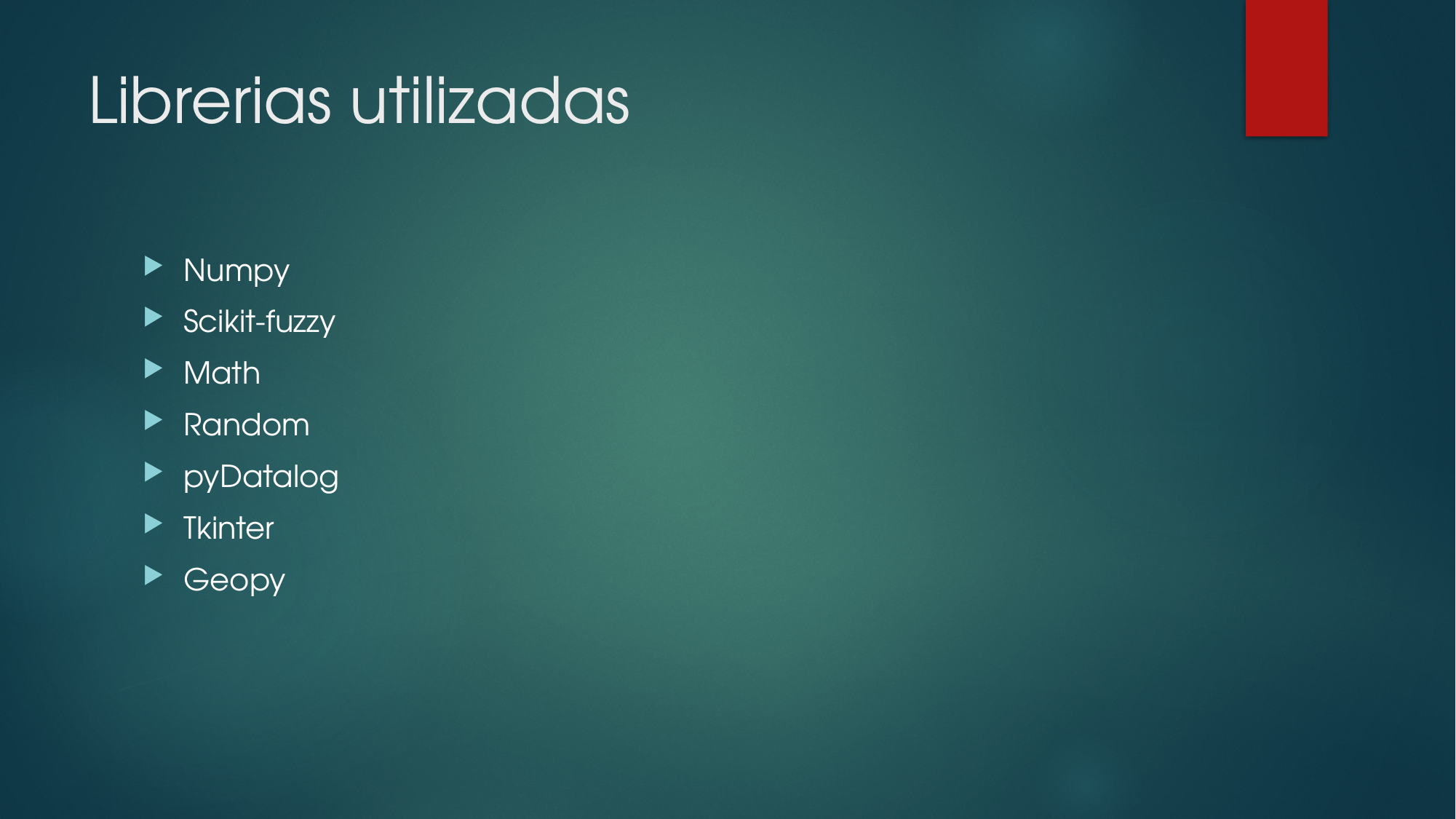

# Librerias utilizadas
Numpy
Scikit-fuzzy
Math
Random
pyDatalog
Tkinter
Geopy